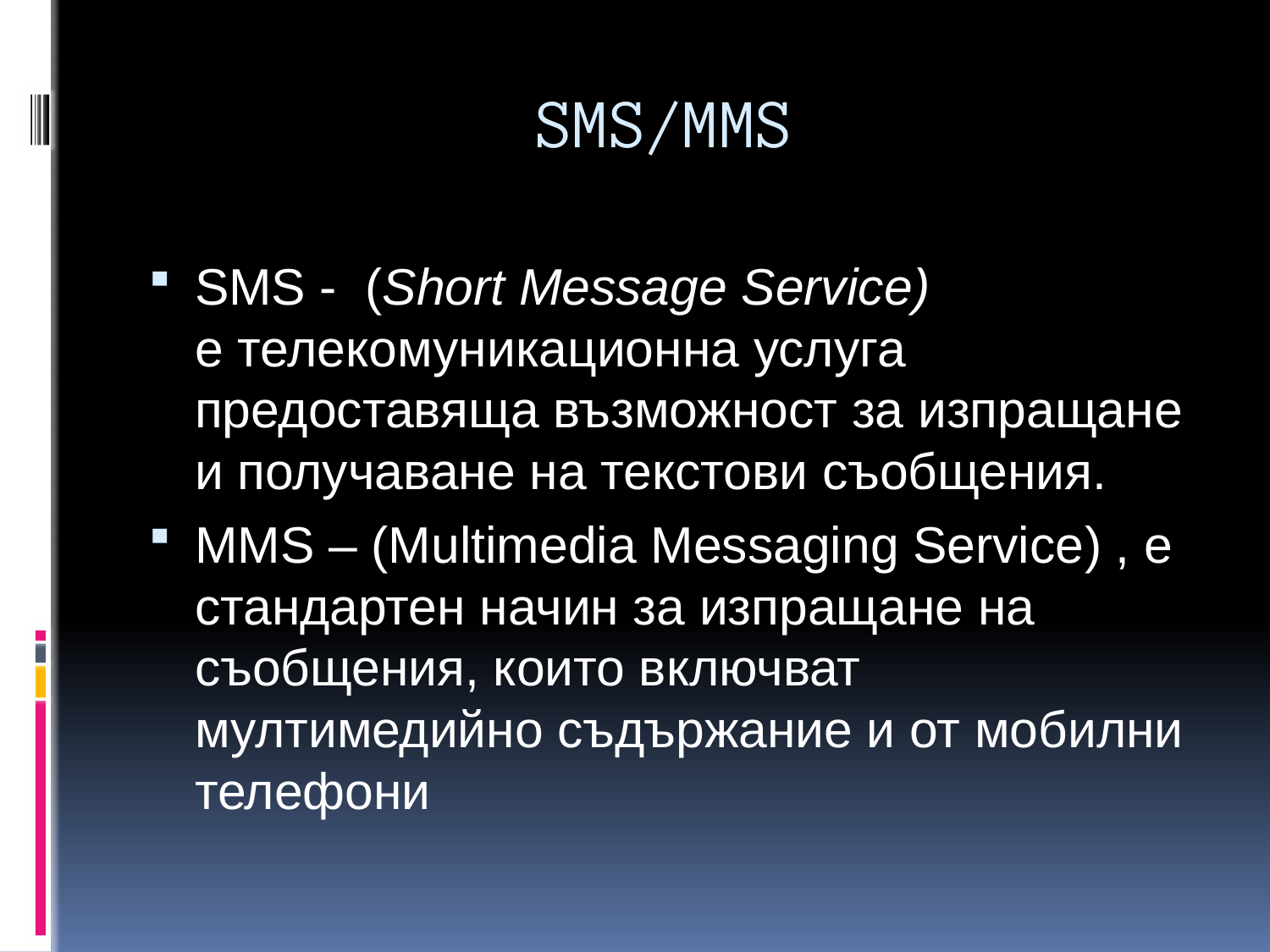

# SMS/MMS
SMS -  (Short Message Service) е телекомуникационна услуга предоставяща възможност за изпращане и получаване на текстови съобщения.
MMS – (Multimedia Messaging Service) , е стандартен начин за изпращане на съобщения, които включват мултимедийно съдържание и от мобилни телефони